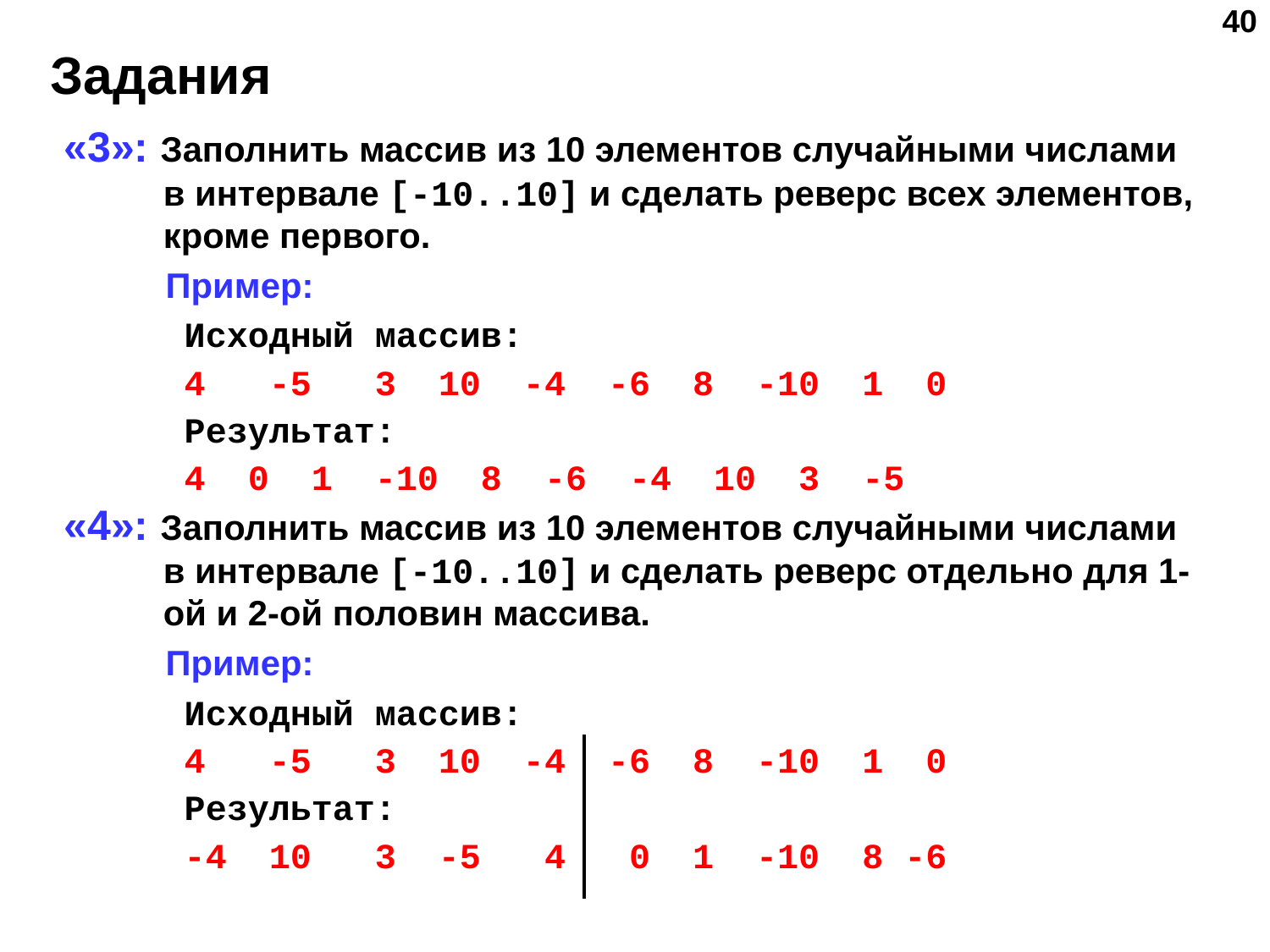

40
# Задания
«3»: Заполнить массив из 10 элементов случайными числами в интервале [-10..10] и сделать реверс всех элементов, кроме первого.
    Пример:
	 Исходный массив:
	 4   -5   3  10  -4  -6  8  -10  1  0
	 Результат:
	 4  0  1  -10  8  -6  -4  10  3  -5
«4»: Заполнить массив из 10 элементов случайными числами в интервале [-10..10] и сделать реверс отдельно для 1-ой и 2-ой половин массива.
    Пример:
	 Исходный массив:
	 4   -5   3  10  -4  -6  8  -10  1  0
	 Результат:
	 -4  10   3  -5   4   0  1  -10  8 -6